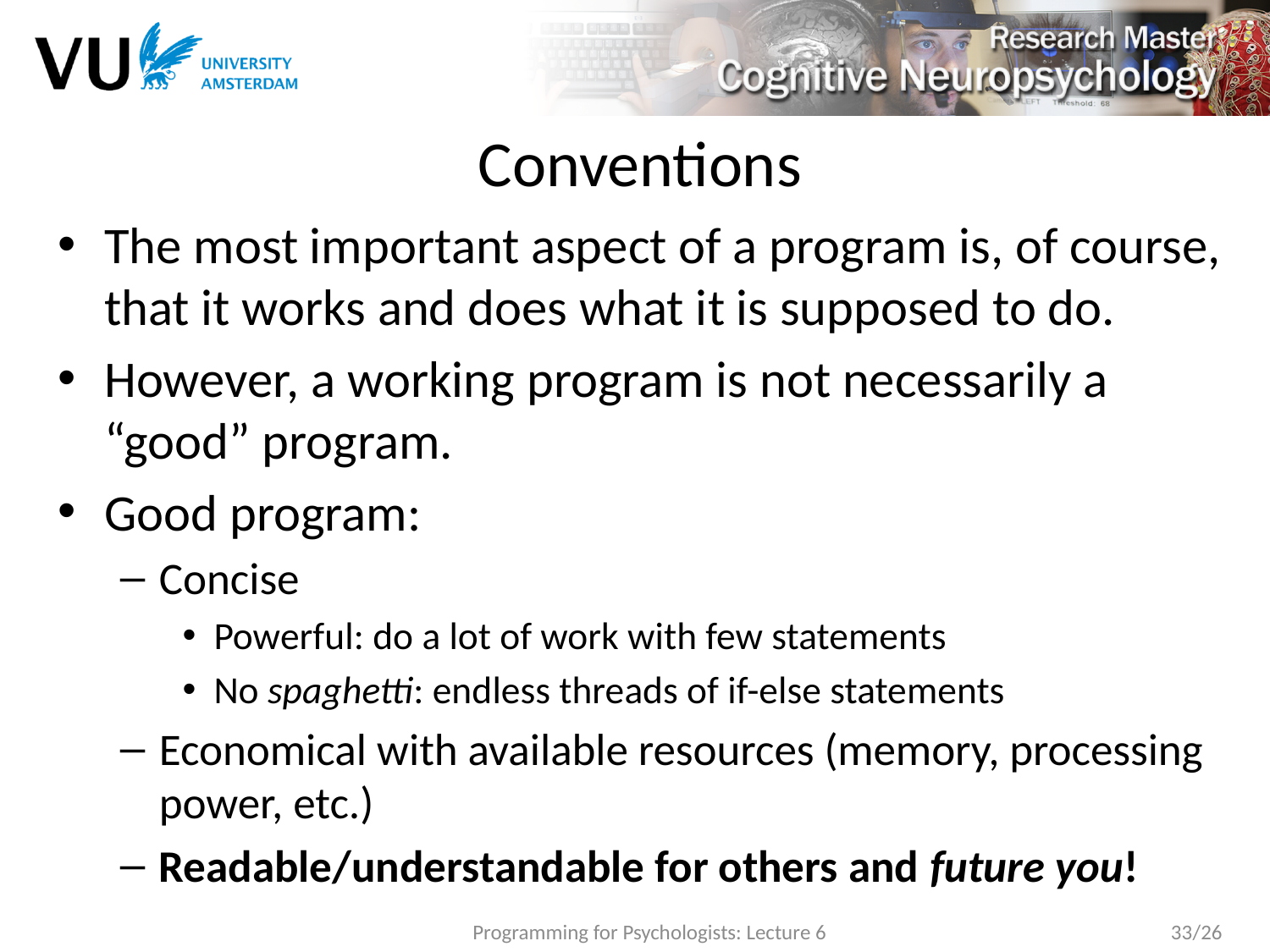

# Conventions
The most important aspect of a program is, of course, that it works and does what it is supposed to do.
However, a working program is not necessarily a “good” program.
Good program:
Concise
Powerful: do a lot of work with few statements
No spaghetti: endless threads of if-else statements
Economical with available resources (memory, processing power, etc.)
Readable/understandable for others and future you!

Programming for Psychologists: Lecture 6
33